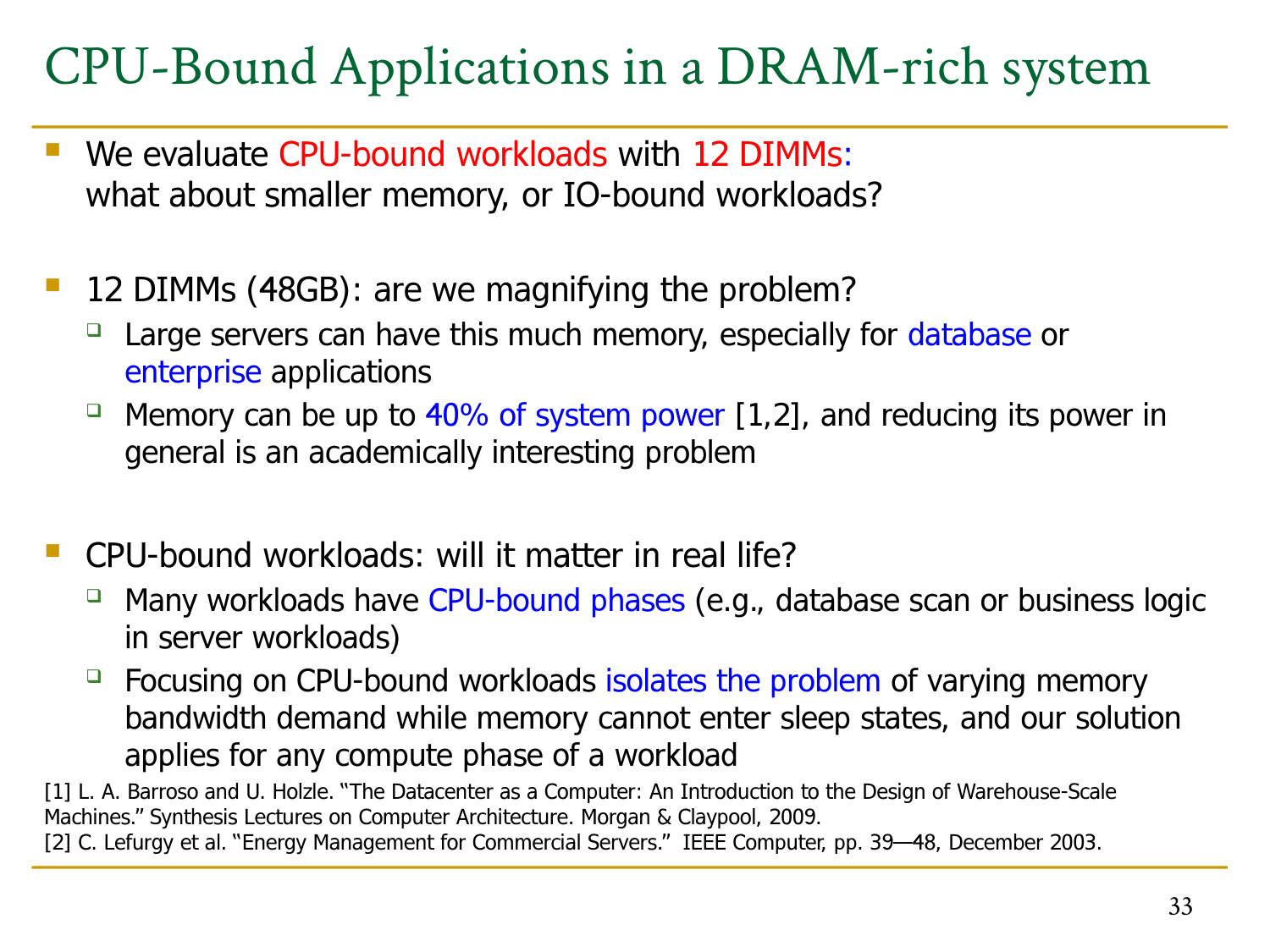

# CPU-Bound Applications in a DRAM-rich system
We evaluate CPU-bound workloads with 12 DIMMs:
what about smaller memory, or IO-bound workloads?

12 DIMMs (48GB): are we magnifying the problem?
Large servers can have this much memory, especially for database or enterprise applications
Memory can be up to 40% of system power [1,2], and reducing its power in general is an academically interesting problem

CPU-bound workloads: will it matter in real life?
Many workloads have CPU-bound phases (e.g., database scan or business logic in server workloads)
Focusing on CPU-bound workloads isolates the problem of varying memory bandwidth demand while memory cannot enter sleep states, and our solution applies for any compute phase of a workload
[1] L. A. Barroso and U. Holzle. “The Datacenter as a Computer: An Introduction to the Design of Warehouse-Scale Machines.” Synthesis Lectures on Computer Architecture. Morgan & Claypool, 2009.
[2] C. Lefurgy et al. “Energy Management for Commercial Servers.”  IEEE Computer, pp. 39—48, December 2003.
33